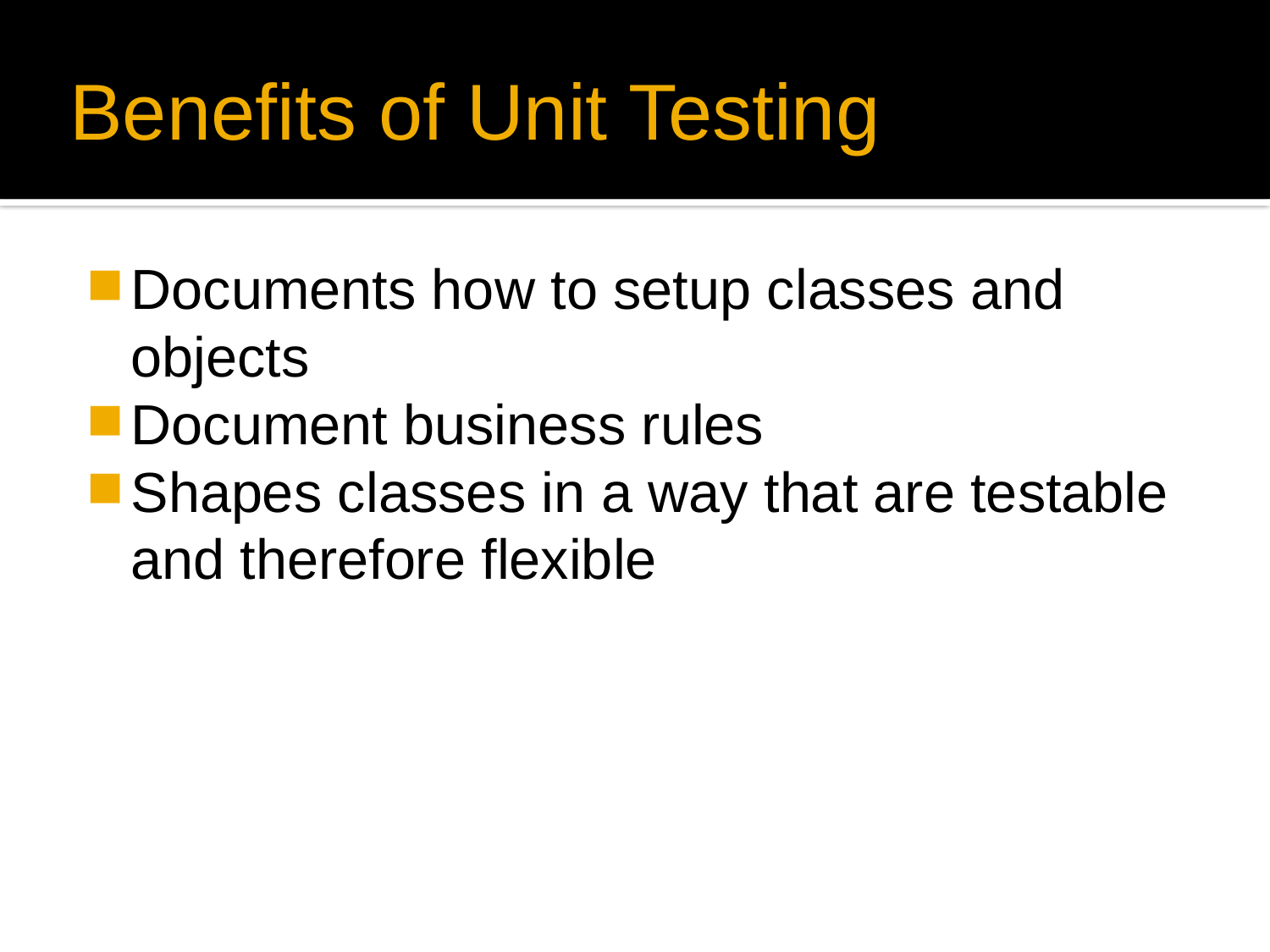

# Benefits of Unit Testing
Documents how to setup classes and objects
Document business rules
Shapes classes in a way that are testable and therefore flexible